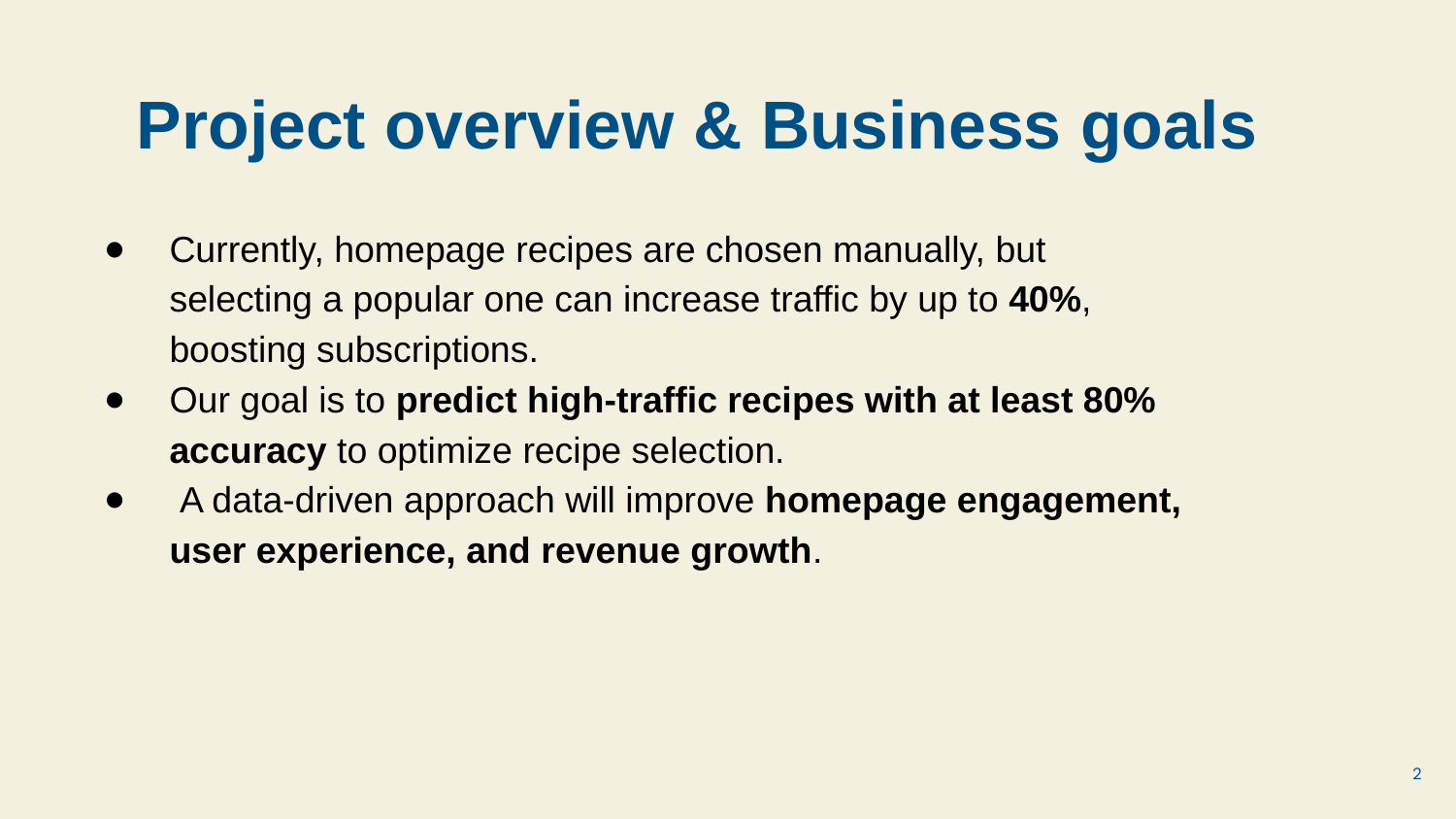

Project overview & Business goals
Currently, homepage recipes are chosen manually, but selecting a popular one can increase traffic by up to 40%, boosting subscriptions.
Our goal is to predict high-traffic recipes with at least 80% accuracy to optimize recipe selection.
 A data-driven approach will improve homepage engagement, user experience, and revenue growth.

2